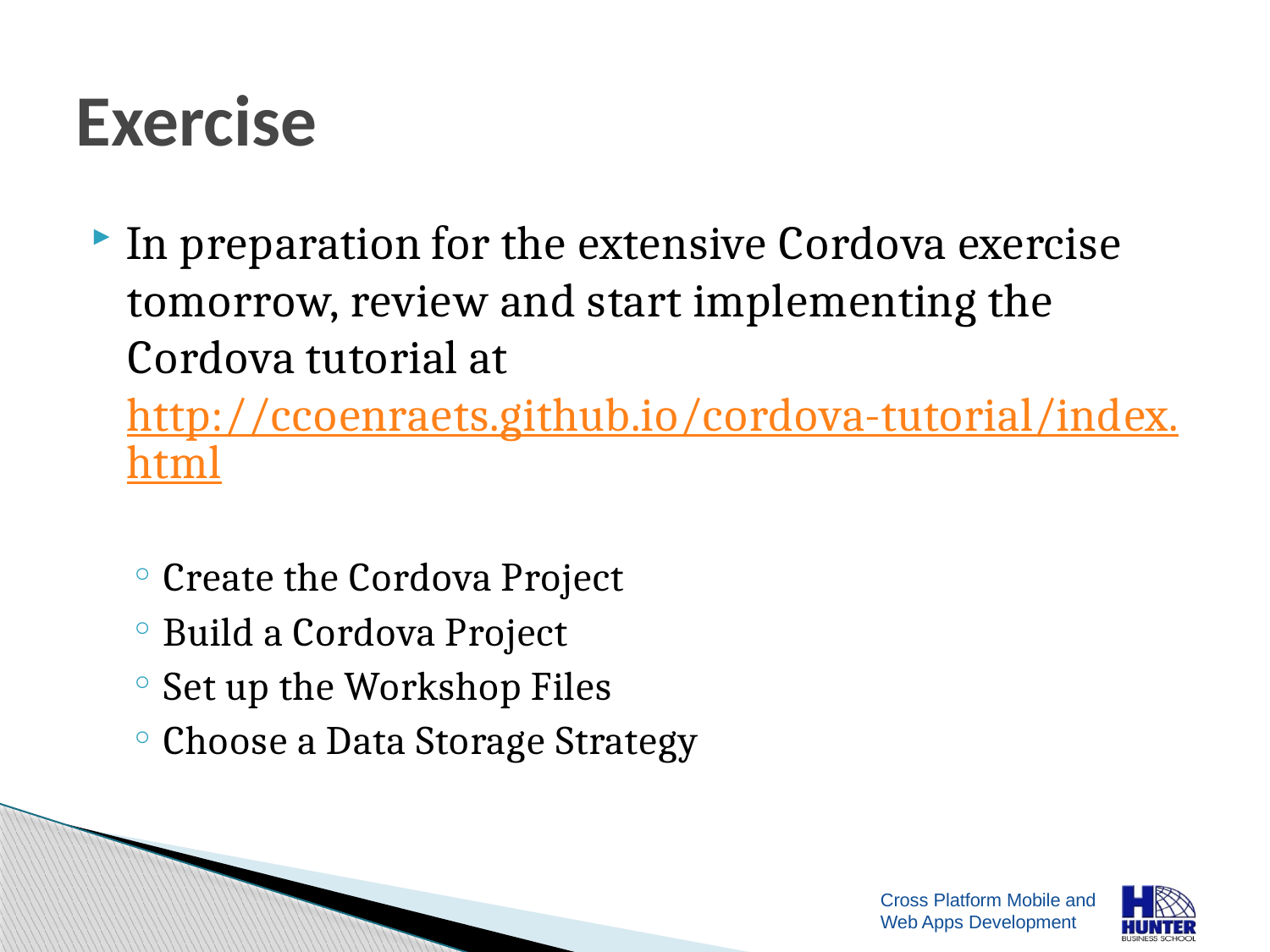

# Exercise
In preparation for the extensive Cordova exercise tomorrow, review and start implementing the Cordova tutorial at http://ccoenraets.github.io/cordova-tutorial/index.html
Create the Cordova Project
Build a Cordova Project
Set up the Workshop Files
Choose a Data Storage Strategy